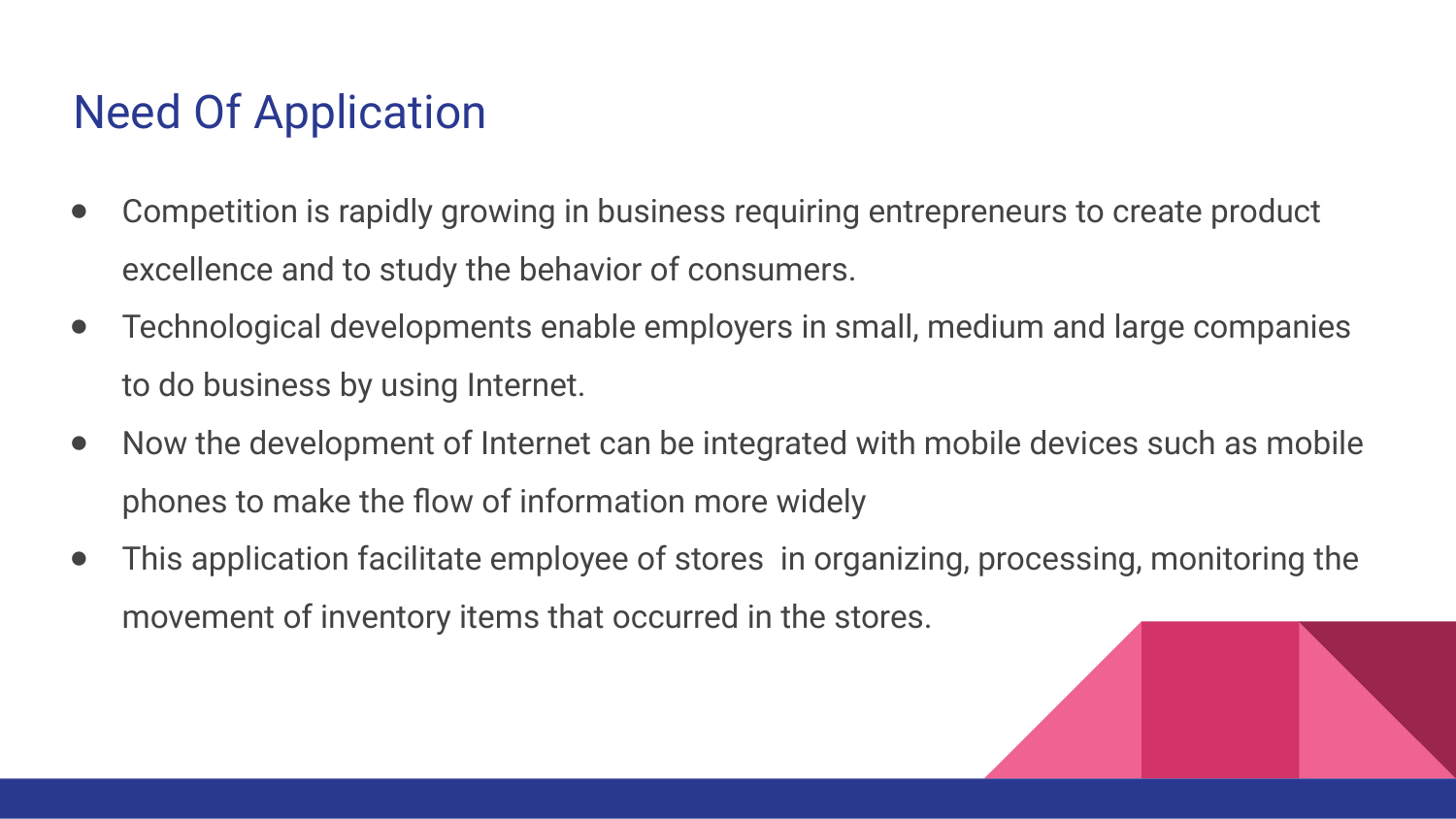

# Need Of Application
Competition is rapidly growing in business requiring entrepreneurs to create product excellence and to study the behavior of consumers.
Technological developments enable employers in small, medium and large companies to do business by using Internet.
Now the development of Internet can be integrated with mobile devices such as mobile phones to make the flow of information more widely
This application facilitate employee of stores  in organizing, processing, monitoring the movement of inventory items that occurred in the stores.